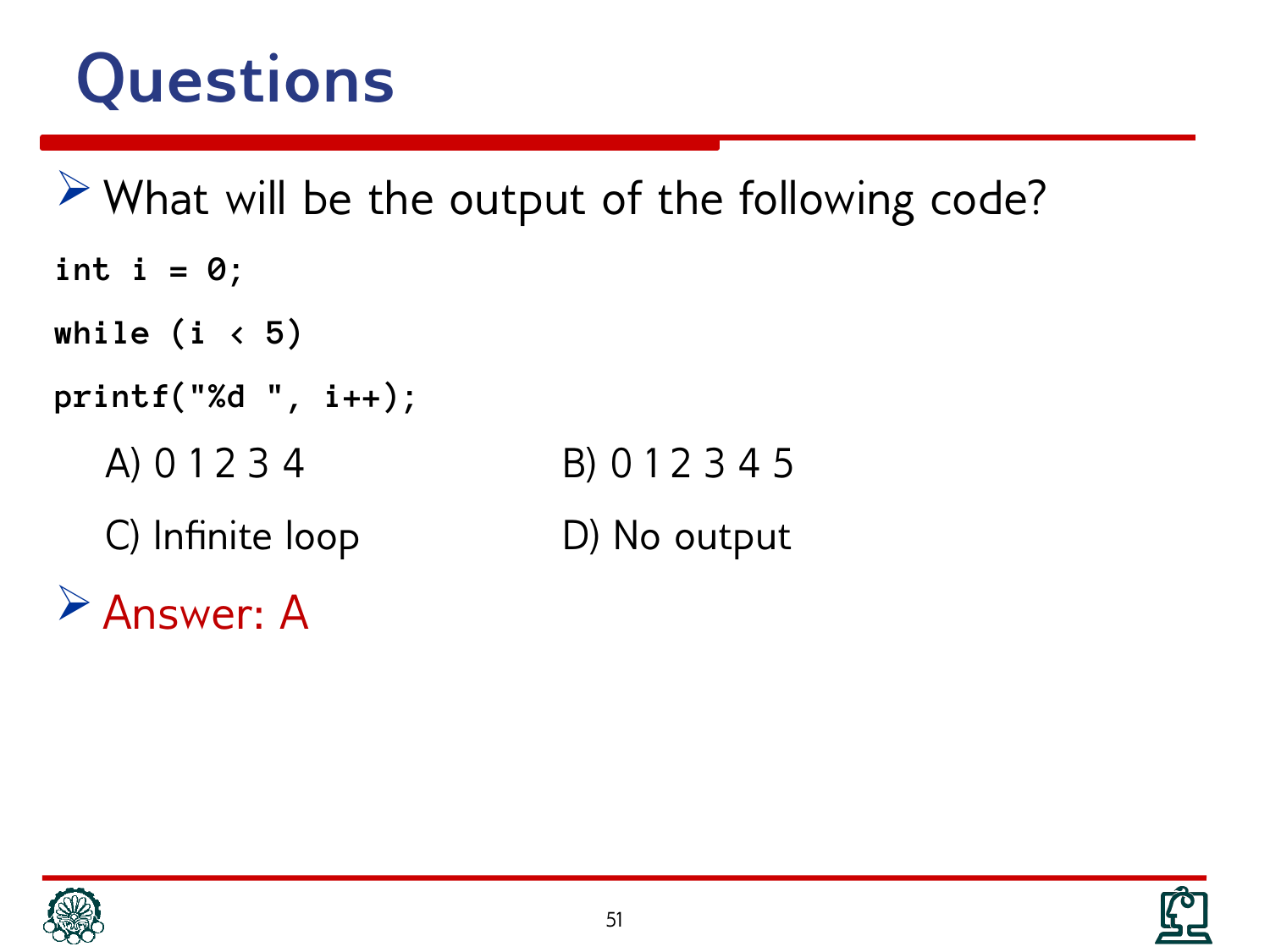

Questions
What will be the output of the following code?
int i = 0;
while (i < 5)
printf("%d ", i++);
    A) 0 1 2 3 4	    	   	B) 0 1 2 3 4 5
    C) Infinite loop   		D) No output
Answer: A

51